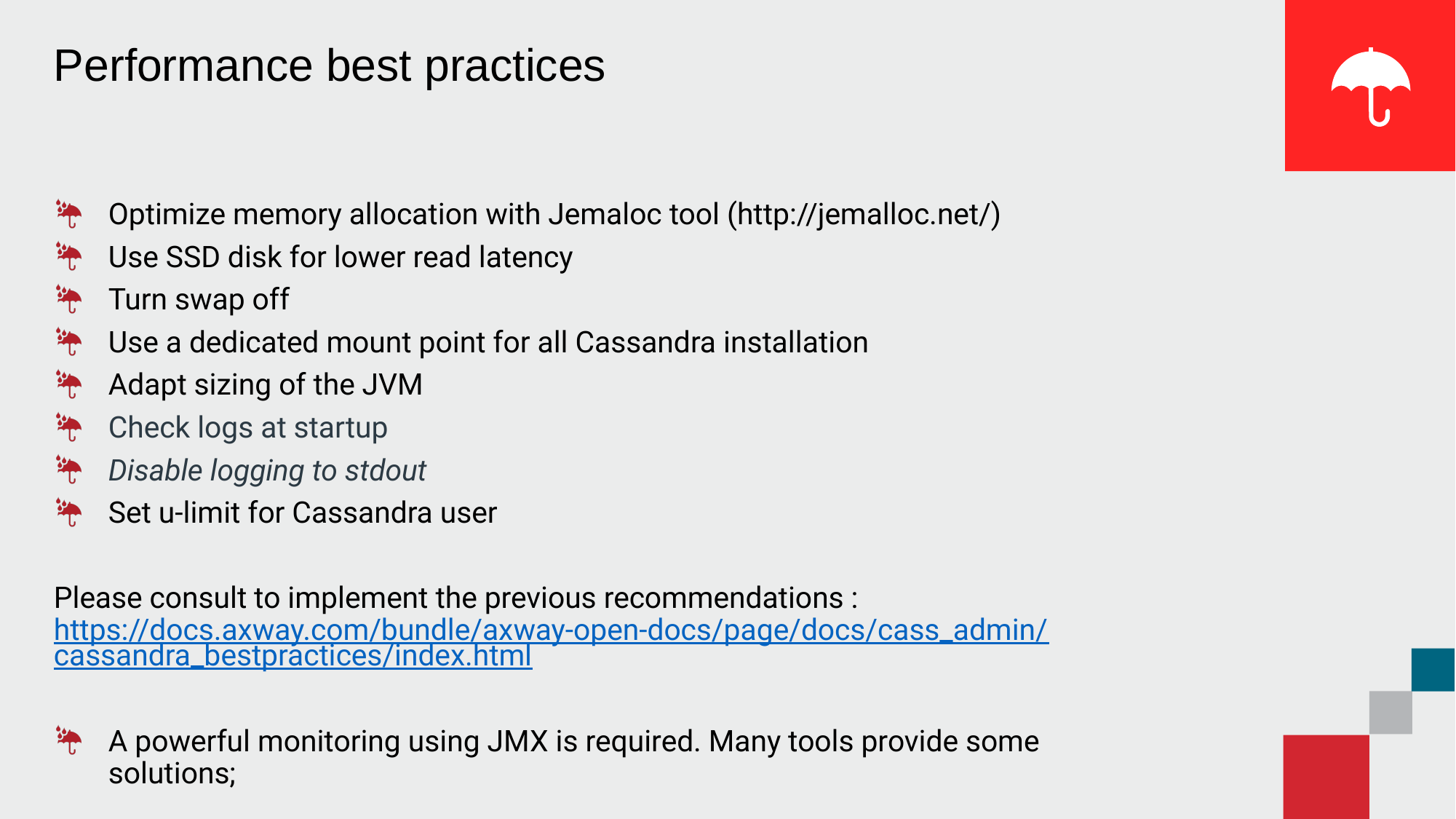

# Performance best practices
Optimize memory allocation with Jemaloc tool (http://jemalloc.net/)
Use SSD disk for lower read latency
Turn swap off
Use a dedicated mount point for all Cassandra installation
Adapt sizing of the JVM
Check logs at startup
Disable logging to stdout
Set u-limit for Cassandra user

Please consult to implement the previous recommendations : https://docs.axway.com/bundle/axway-open-docs/page/docs/cass_admin/cassandra_bestpractices/index.html

A powerful monitoring using JMX is required. Many tools provide some solutions;